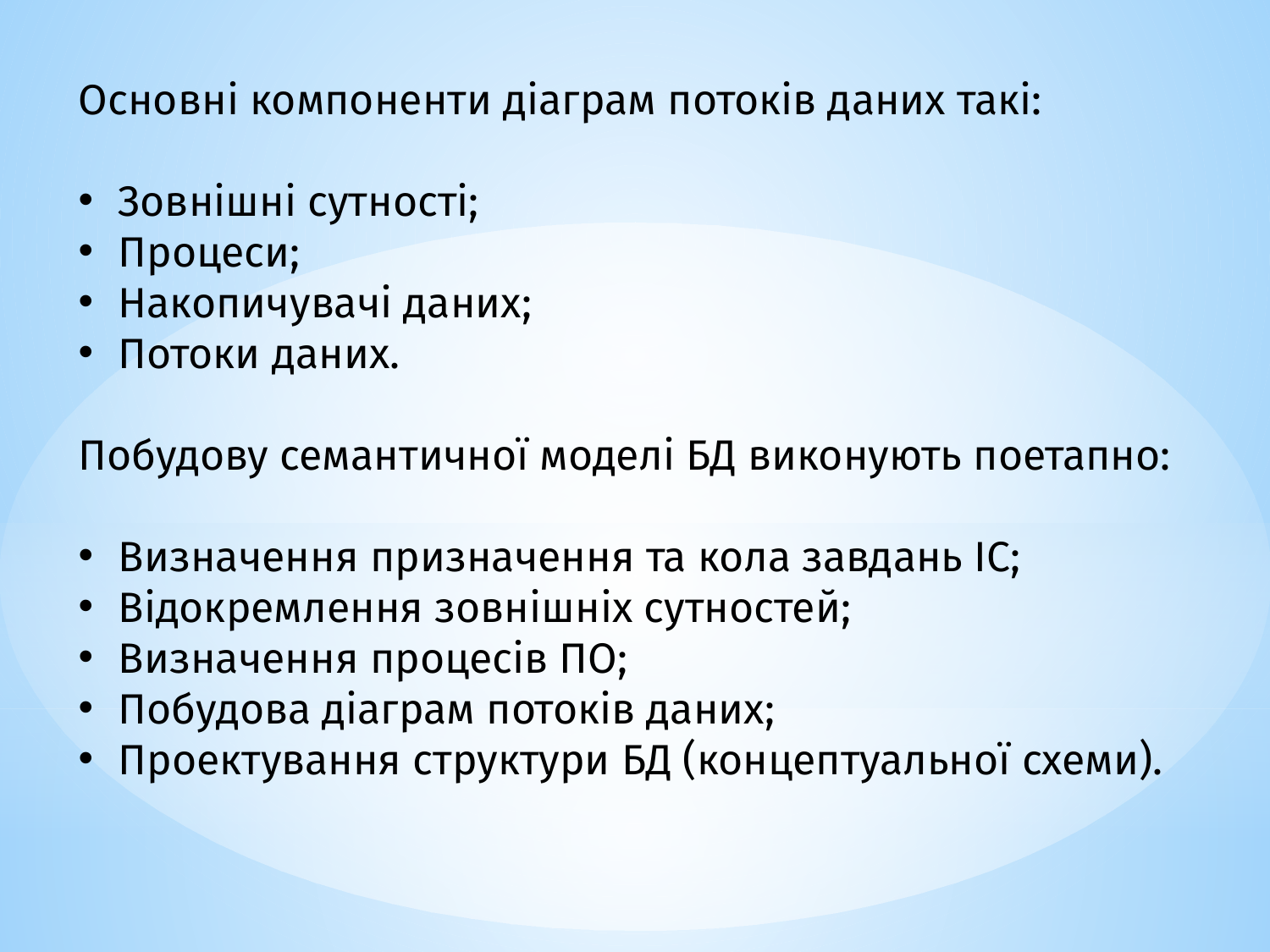

Основні компоненти діаграм потоків даних такі:

Зовнішні сутності;
Процеси;
Накопичувачі даних;
Потоки даних.

Побудову семантичної моделі БД виконують поетапно:

Визначення призначення та кола завдань ІС;
Відокремлення зовнішніх сутностей;
Визначення процесів ПО;
Побудова діаграм потоків даних;
Проектування структури БД (концептуальної схеми).